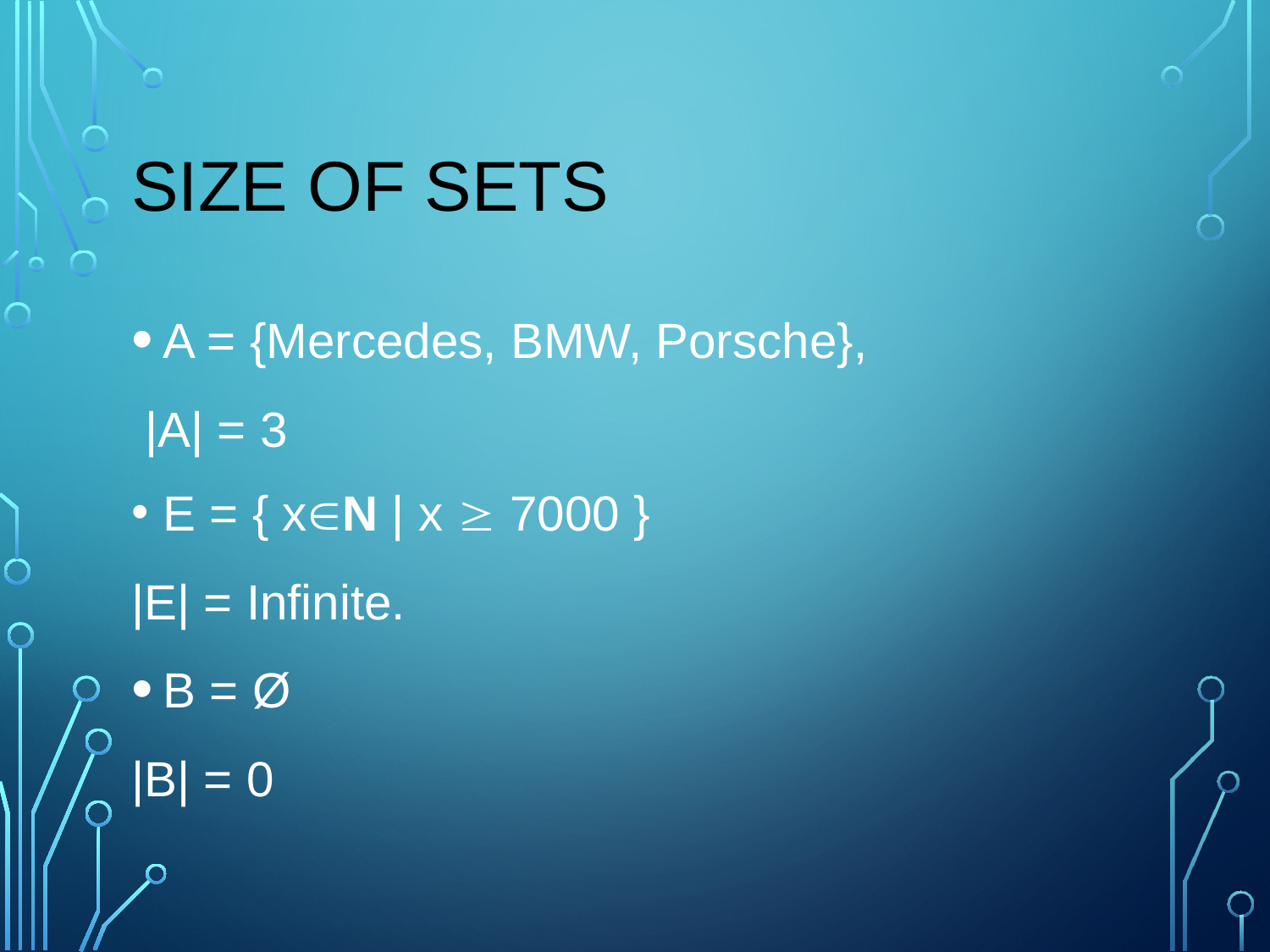

# Size of Sets
A = {Mercedes, BMW, Porsche},
 |A| = 3
E = { x∈N | x ≥ 7000 }
|E| = Infinite.
B = Ø
|B| = 0